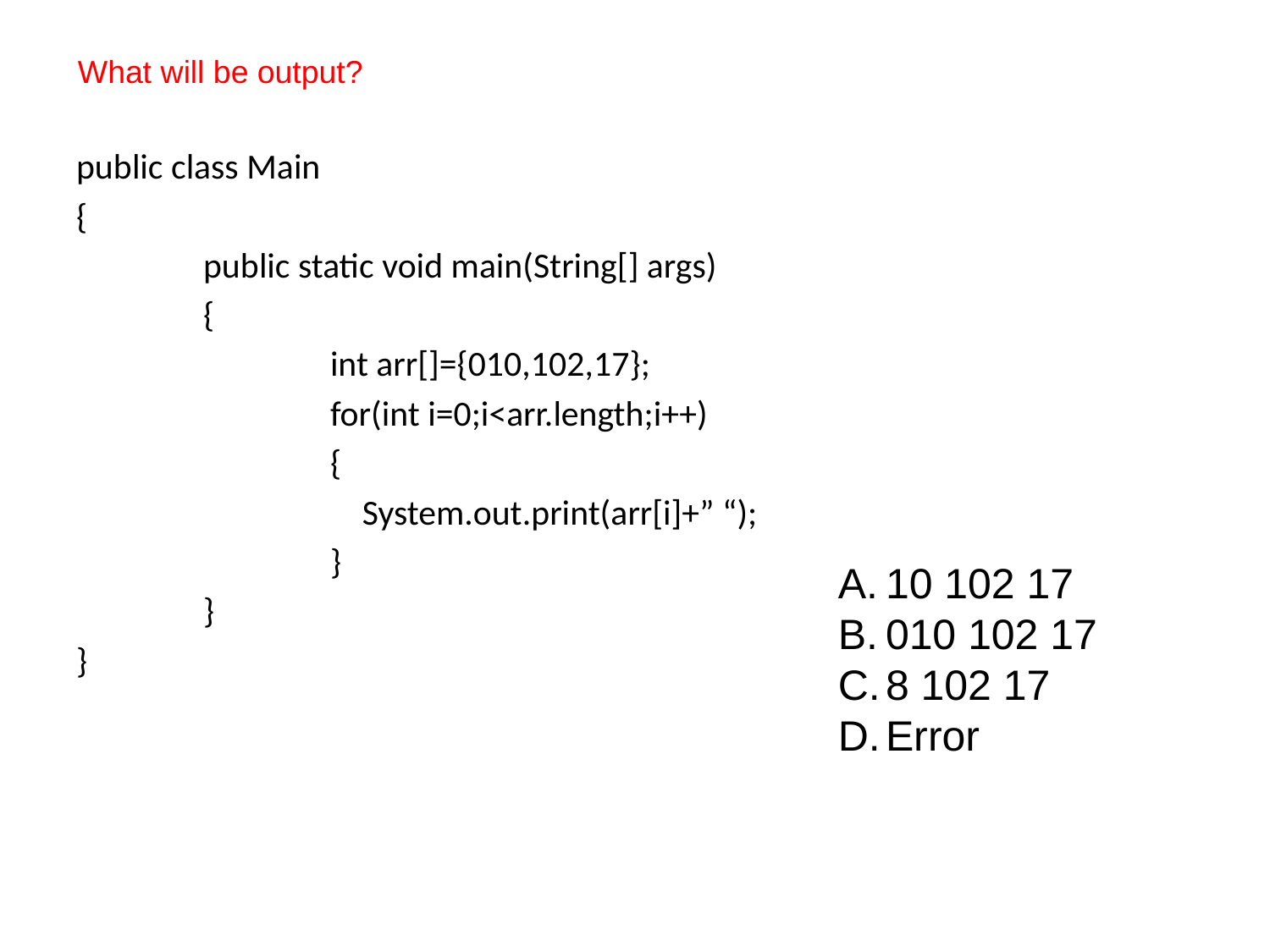

What will be output?
public class Main
{
	public static void main(String[] args)
	{
		int arr[]={010,102,17};
		for(int i=0;i<arr.length;i++)
		{
		    System.out.print(arr[i]+” “);
		}
	}
}
10 102 17
010 102 17
8 102 17
Error